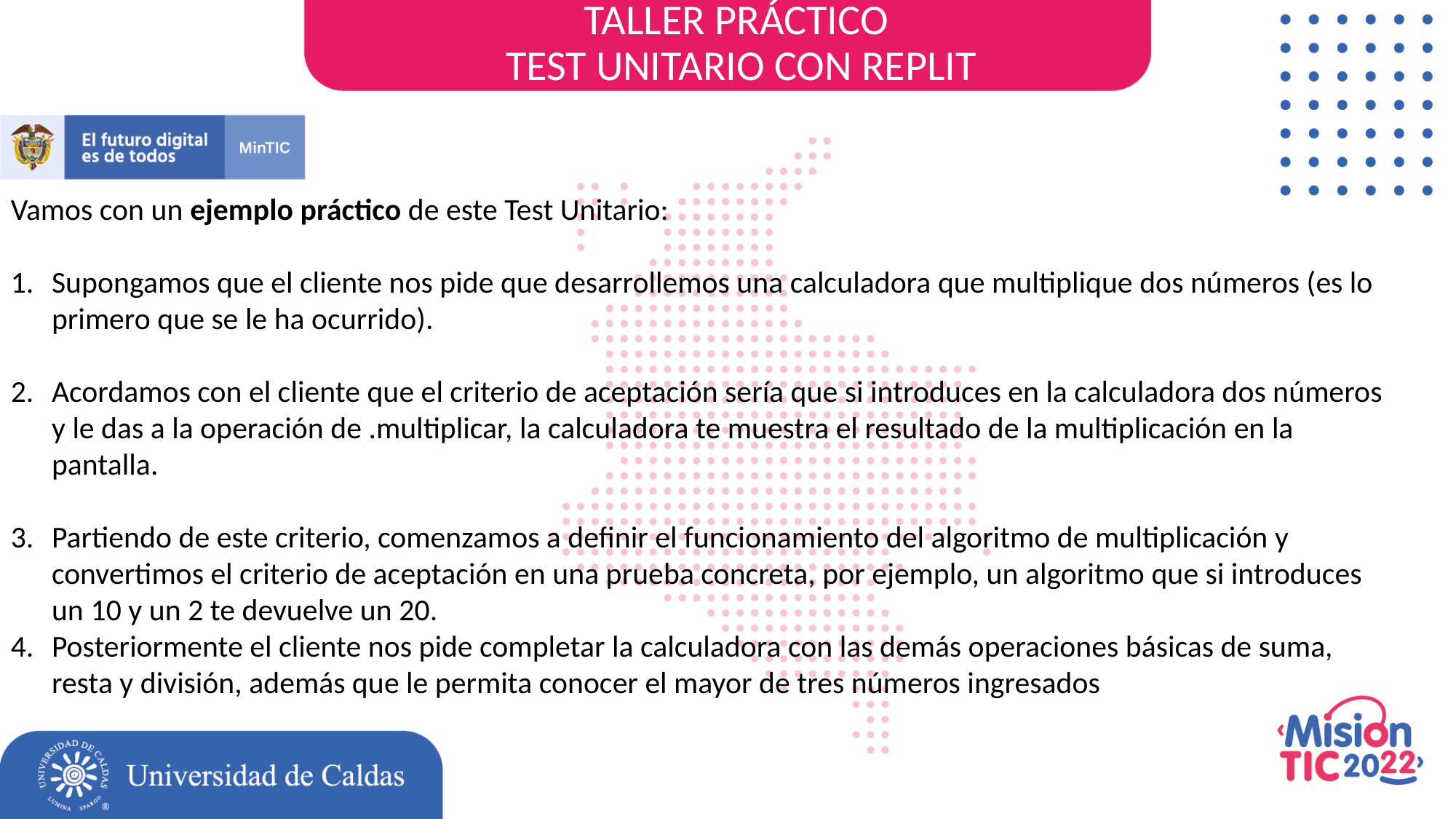

# TALLER PRÁCTICO TEST UNITARIO CON REPLIT
Vamos con un ejemplo práctico de este Test Unitario:

Supongamos que el cliente nos pide que desarrollemos una calculadora que multiplique dos números (es lo primero que se le ha ocurrido).

Acordamos con el cliente que el criterio de aceptación sería que si introduces en la calculadora dos números y le das a la operación de .multiplicar, la calculadora te muestra el resultado de la multiplicación en la pantalla.

Partiendo de este criterio, comenzamos a definir el funcionamiento del algoritmo de multiplicación y convertimos el criterio de aceptación en una prueba concreta, por ejemplo, un algoritmo que si introduces un 10 y un 2 te devuelve un 20.
Posteriormente el cliente nos pide completar la calculadora con las demás operaciones básicas de suma, resta y división, además que le permita conocer el mayor de tres números ingresados